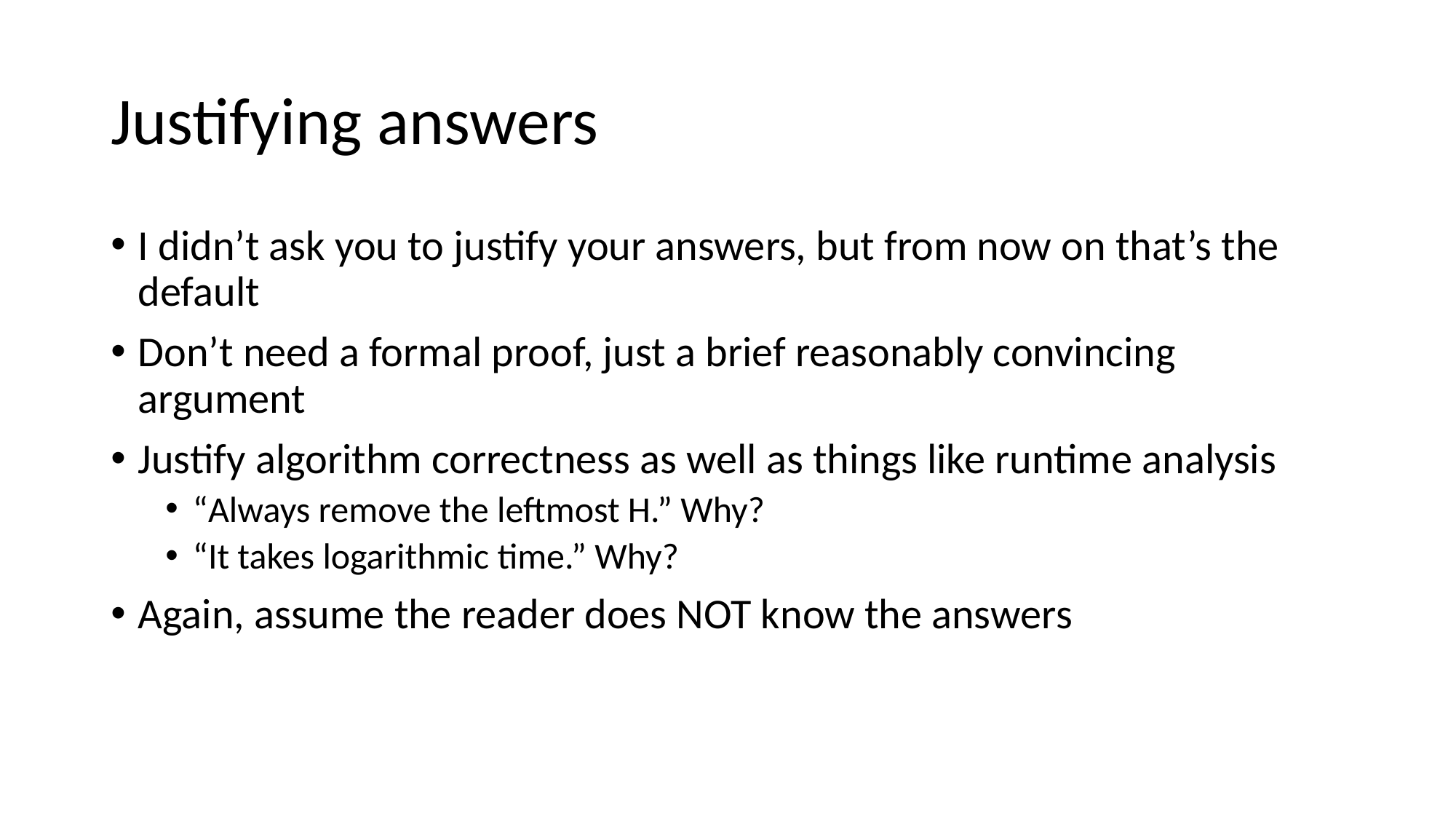

# Justifying answers
I didn’t ask you to justify your answers, but from now on that’s the default
Don’t need a formal proof, just a brief reasonably convincing argument
Justify algorithm correctness as well as things like runtime analysis
“Always remove the leftmost H.” Why?
“It takes logarithmic time.” Why?
Again, assume the reader does NOT know the answers